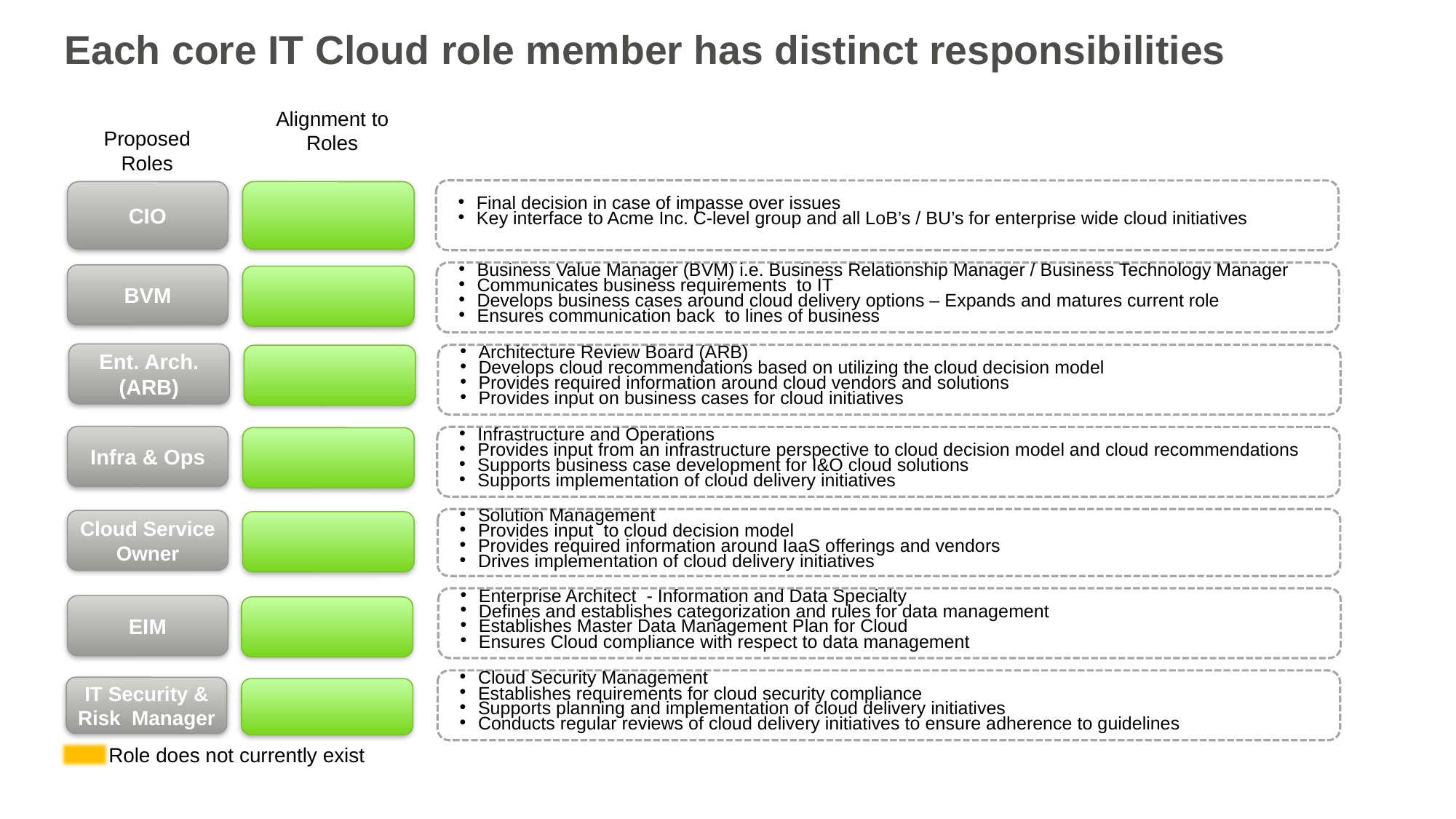

# Each core IT Cloud role member has distinct responsibilities
Alignment to Roles
Proposed Roles
Final decision in case of impasse over issues
Key interface to Acme Inc. C-level group and all LoB’s / BU’s for enterprise wide cloud initiatives
CIO

Business Value Manager (BVM) i.e. Business Relationship Manager / Business Technology Manager
Communicates business requirements  to IT
Develops business cases around cloud delivery options – Expands and matures current role
Ensures communication back  to lines of business
BVM

Ent. Arch. (ARB)
Architecture Review Board (ARB)
Develops cloud recommendations based on utilizing the cloud decision model
Provides required information around cloud vendors and solutions
Provides input on business cases for cloud initiatives

Infra & Ops
Infrastructure and Operations
Provides input from an infrastructure perspective to cloud decision model and cloud recommendations
Supports business case development for I&O cloud solutions
Supports implementation of cloud delivery initiatives

Solution Management
Provides input  to cloud decision model
Provides required information around IaaS offerings and vendors
Drives implementation of cloud delivery initiatives
Cloud Service Owner

Enterprise Architect  - Information and Data Specialty
Defines and establishes categorization and rules for data management
Establishes Master Data Management Plan for Cloud
Ensures Cloud compliance with respect to data management
EIM

Cloud Security Management
Establishes requirements for cloud security compliance
Supports planning and implementation of cloud delivery initiatives
Conducts regular reviews of cloud delivery initiatives to ensure adherence to guidelines
IT Security & Risk  Manager

Role does not currently exist